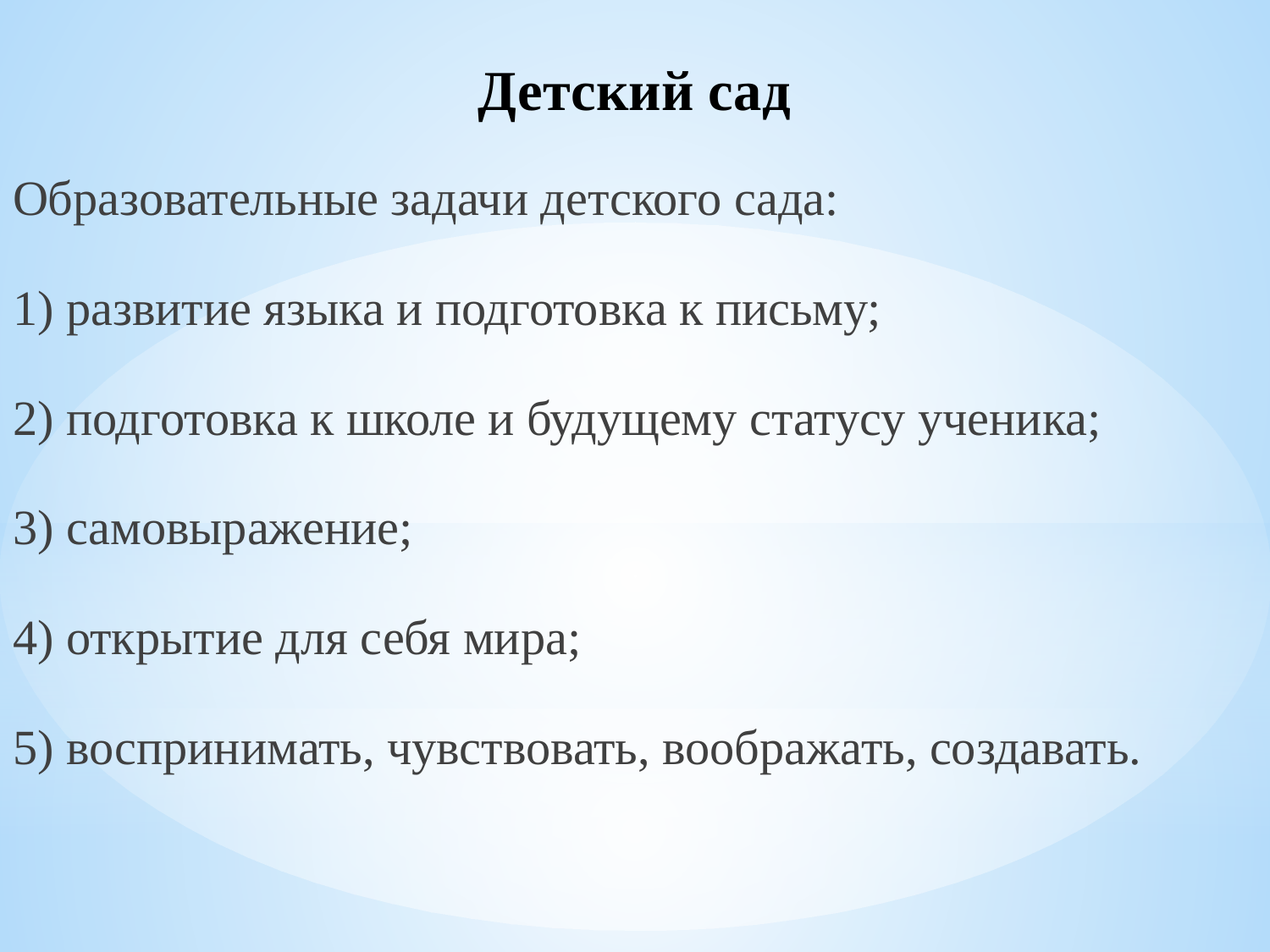

Детский сад
Образовательные задачи детского сада:
1) развитие языка и подготовка к письму;
2) подготовка к школе и будущему статусу ученика;
3) самовыражение;
4) открытие для себя мира;
5) воспринимать, чувствовать, воображать, создавать.